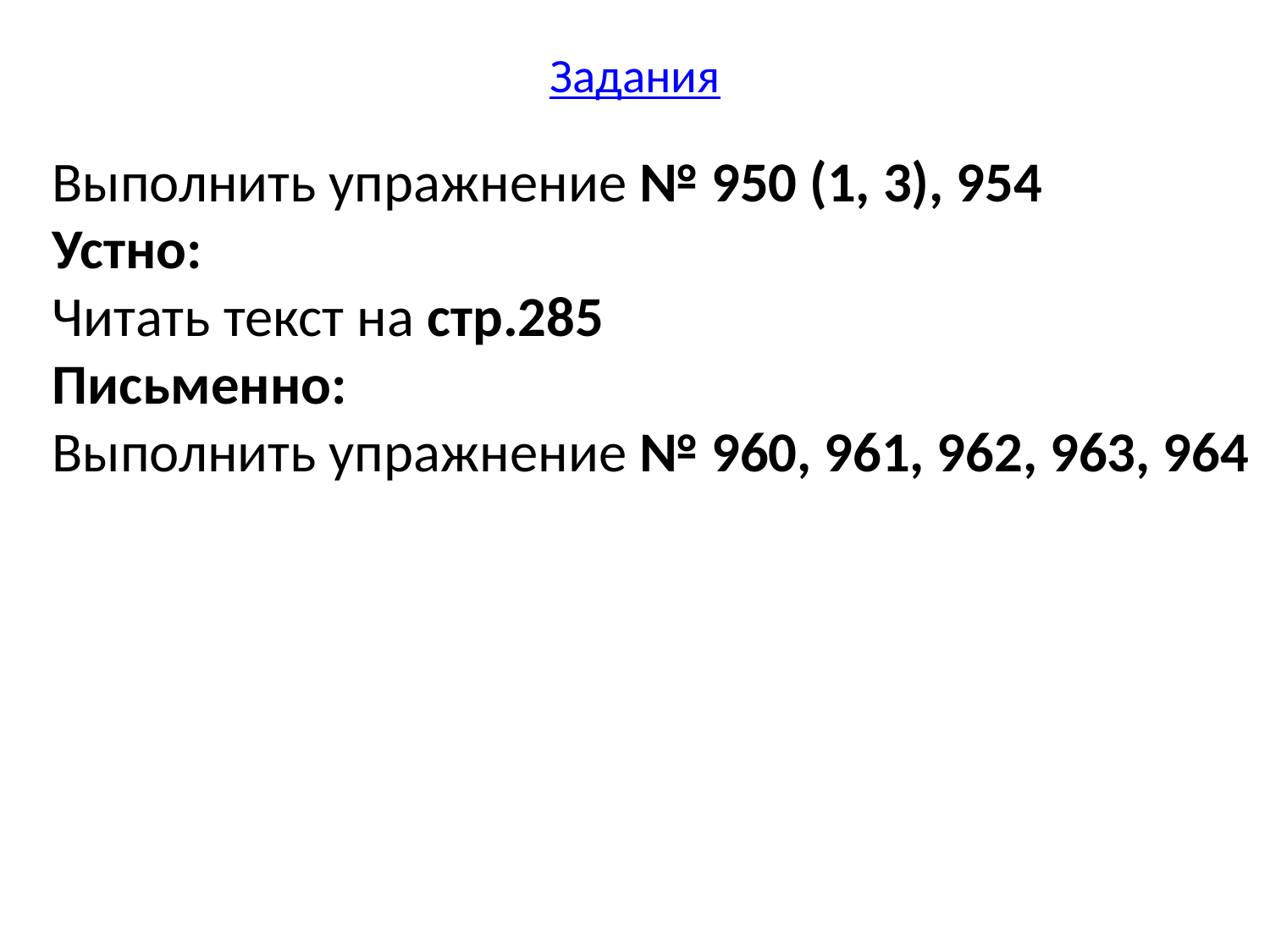

# Задания
Выполнить упражнение № 950 (1, 3), 954
Устно:
Читать текст на стр.285
Письменно:
Выполнить упражнение № 960, 961, 962, 963, 964